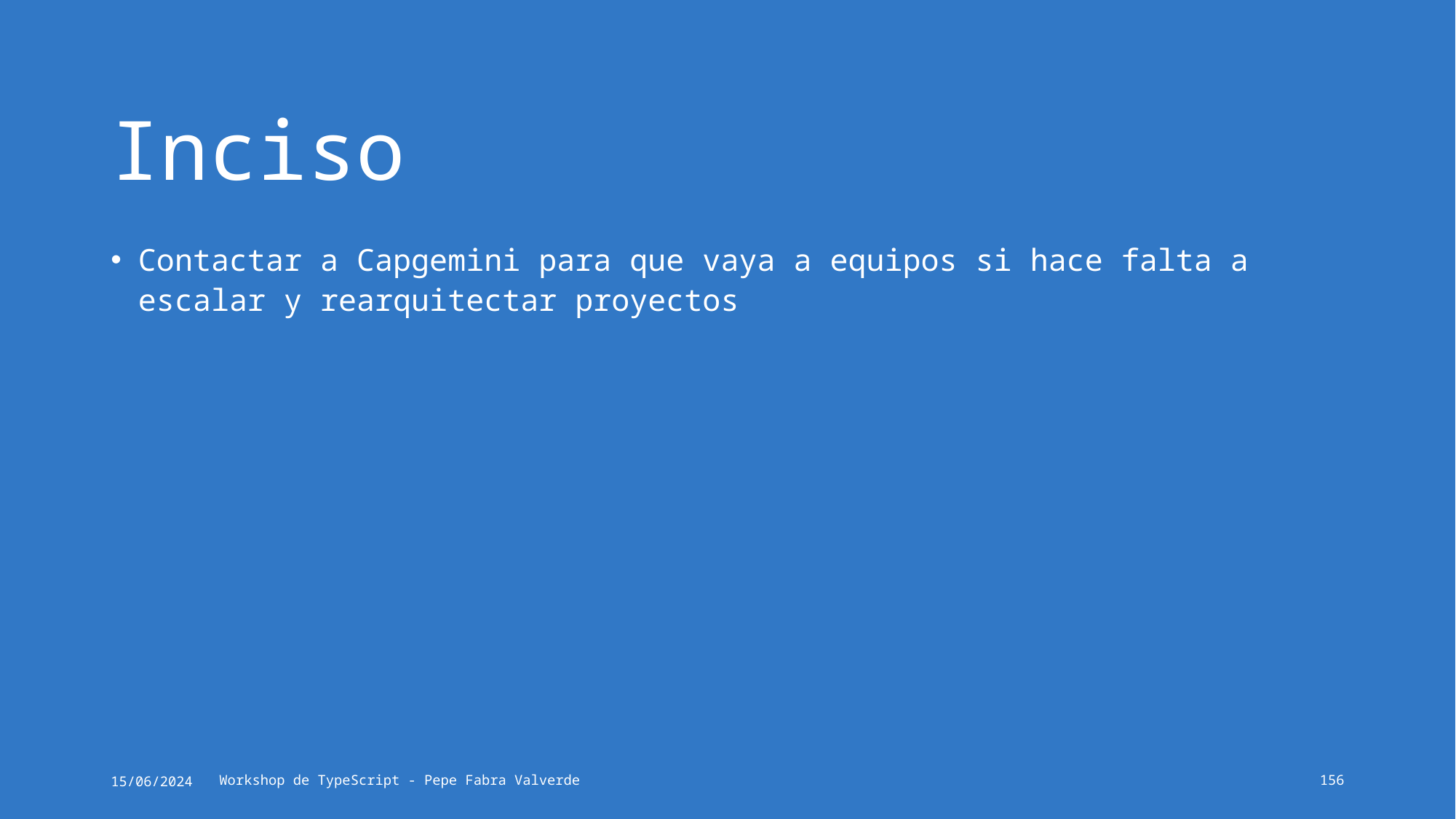

# Inciso
Contactar a Capgemini para que vaya a equipos si hace falta a escalar y rearquitectar proyectos
15/06/2024
Workshop de TypeScript - Pepe Fabra Valverde
156